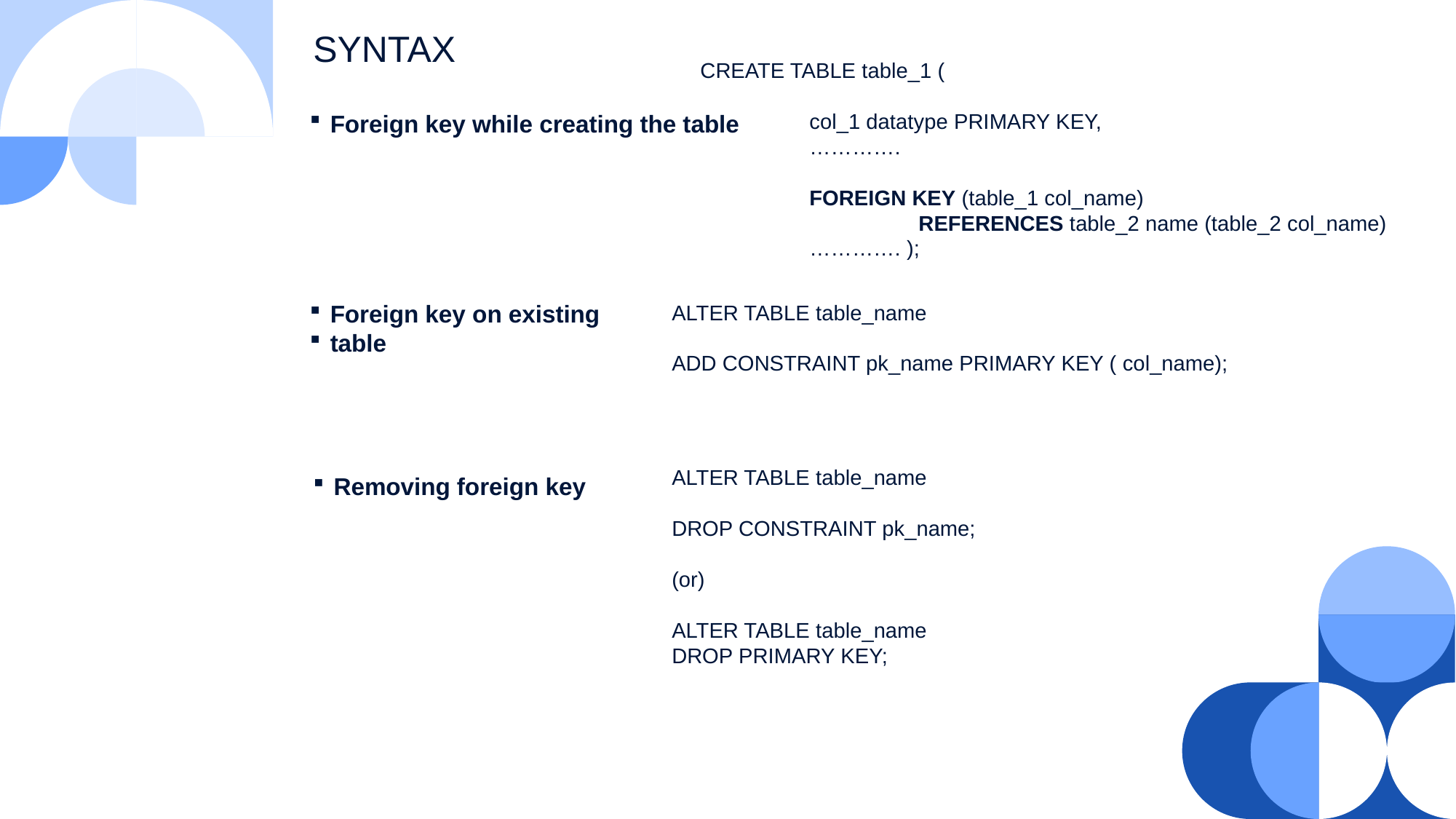

SYNTAX
CREATE TABLE table_1 (

	col_1 datatype PRIMARY KEY,
	………….

	FOREIGN KEY (table_1 col_name)
		REFERENCES table_2 name (table_2 col_name)
	…………. );
Foreign key while creating the table
Foreign key on existing
table
ALTER TABLE table_name

ADD CONSTRAINT pk_name PRIMARY KEY ( col_name);
ALTER TABLE table_name

DROP CONSTRAINT pk_name;

(or)

ALTER TABLE table_name
DROP PRIMARY KEY;
Removing foreign key